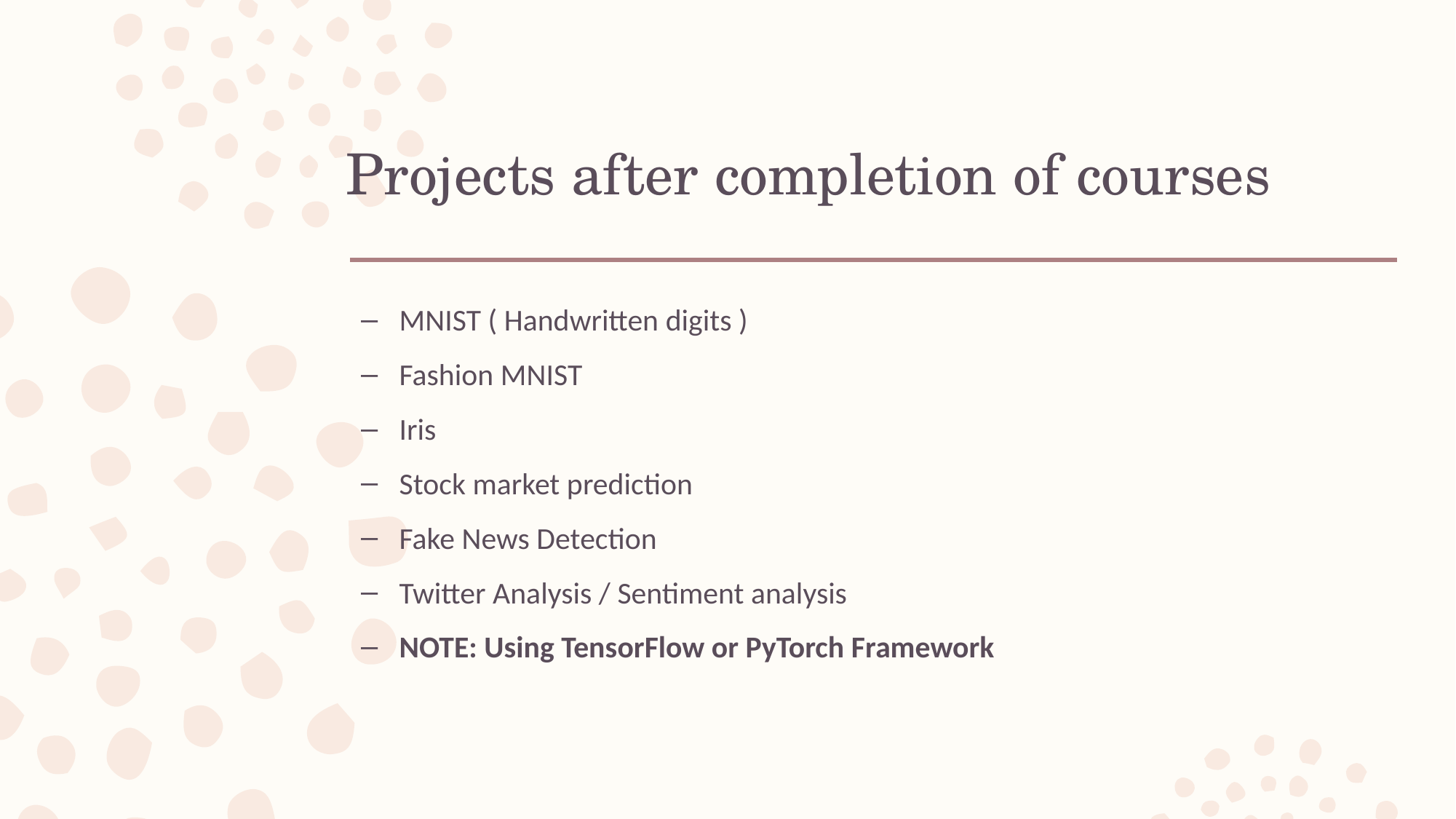

# Projects after completion of courses
MNIST ( Handwritten digits )
Fashion MNIST
Iris
Stock market prediction
Fake News Detection
Twitter Analysis / Sentiment analysis
NOTE: Using TensorFlow or PyTorch Framework